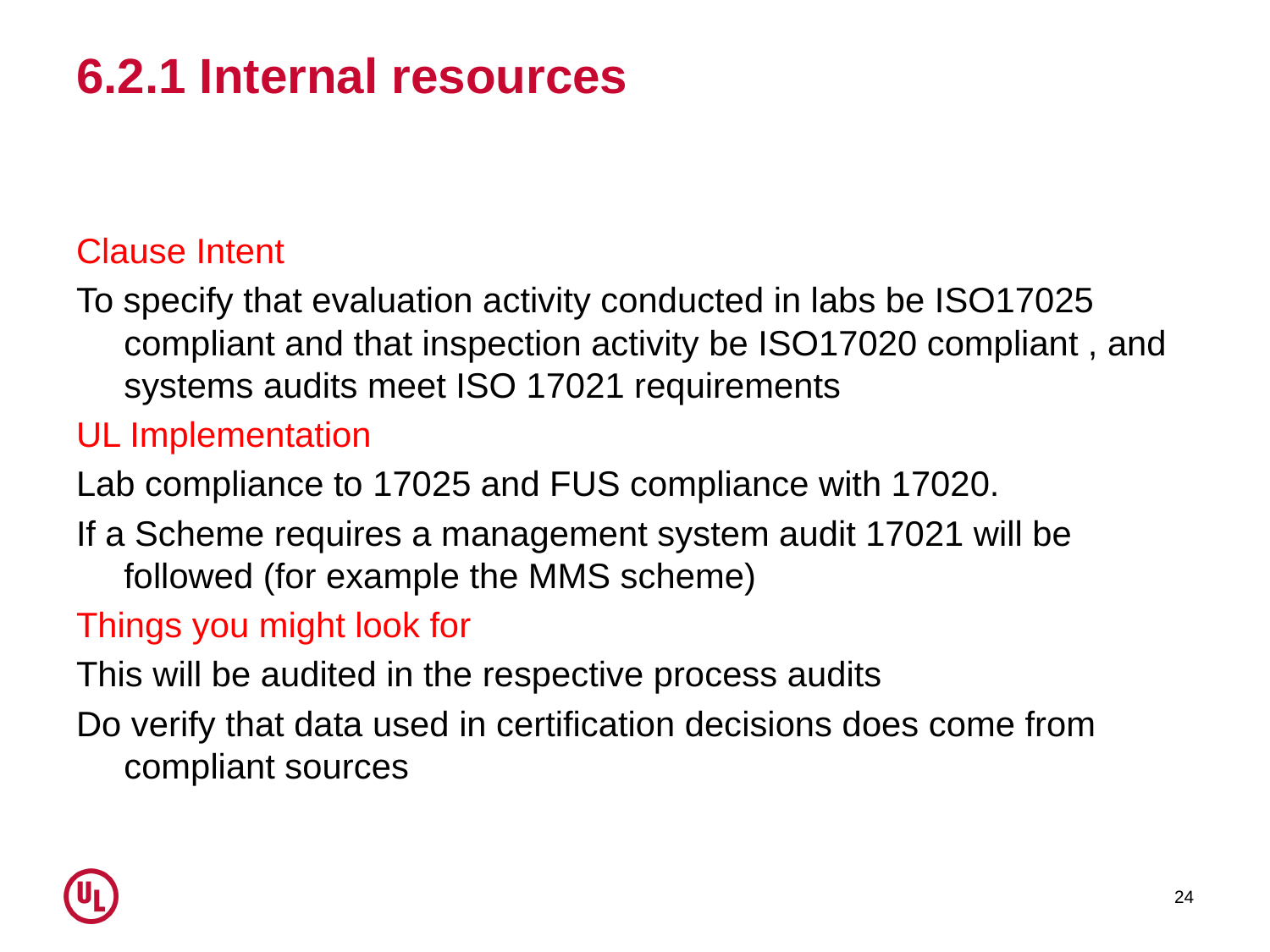

# 6.2.1 Internal resources
Clause Intent
To specify that evaluation activity conducted in labs be ISO17025 compliant and that inspection activity be ISO17020 compliant , and systems audits meet ISO 17021 requirements
UL Implementation
Lab compliance to 17025 and FUS compliance with 17020.
If a Scheme requires a management system audit 17021 will be followed (for example the MMS scheme)
Things you might look for
This will be audited in the respective process audits
Do verify that data used in certification decisions does come from compliant sources

24